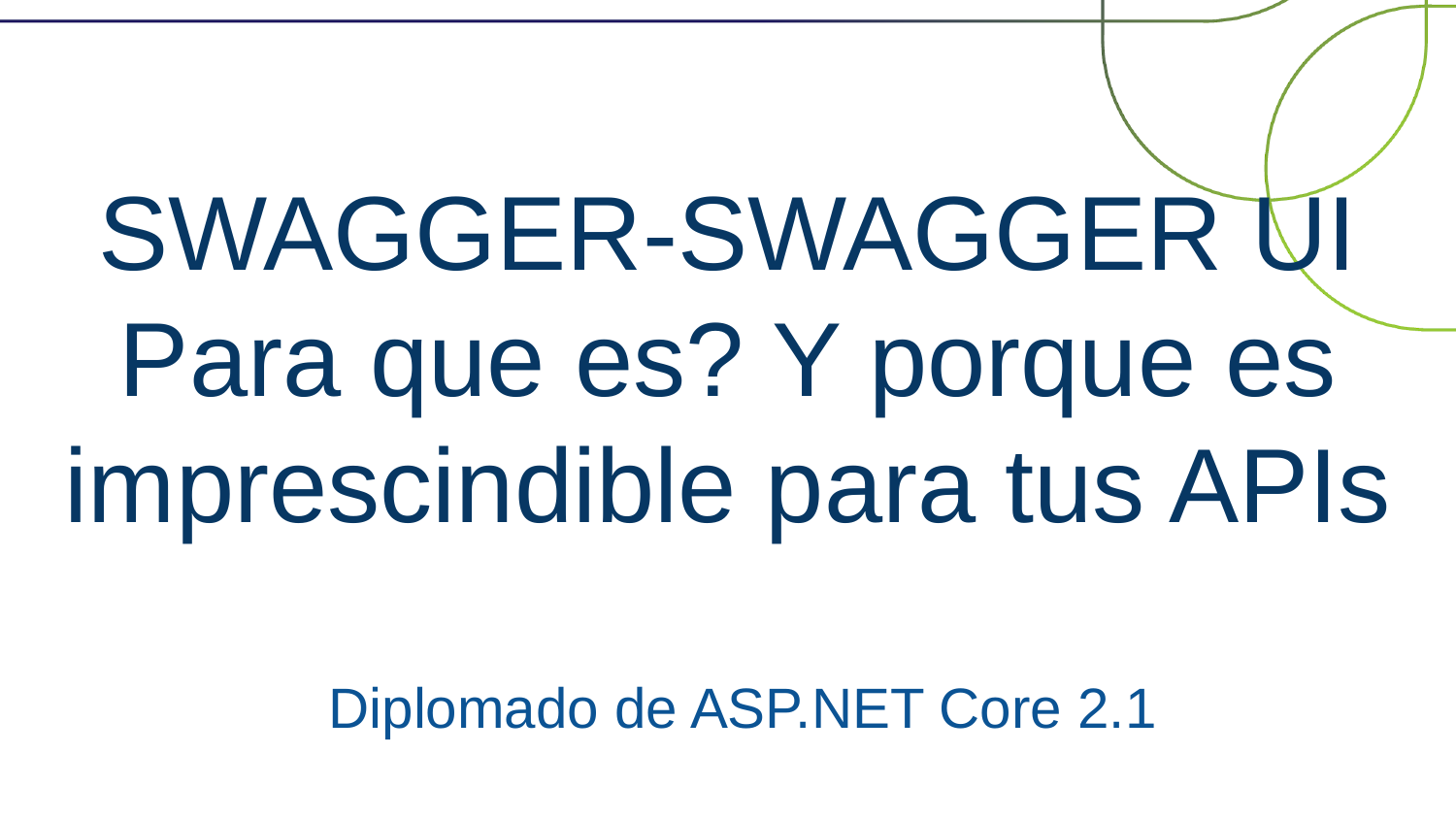

# SWAGGER-SWAGGER UI
Para que es? Y porque es imprescindible para tus APIs

Diplomado de ASP.NET Core 2.1